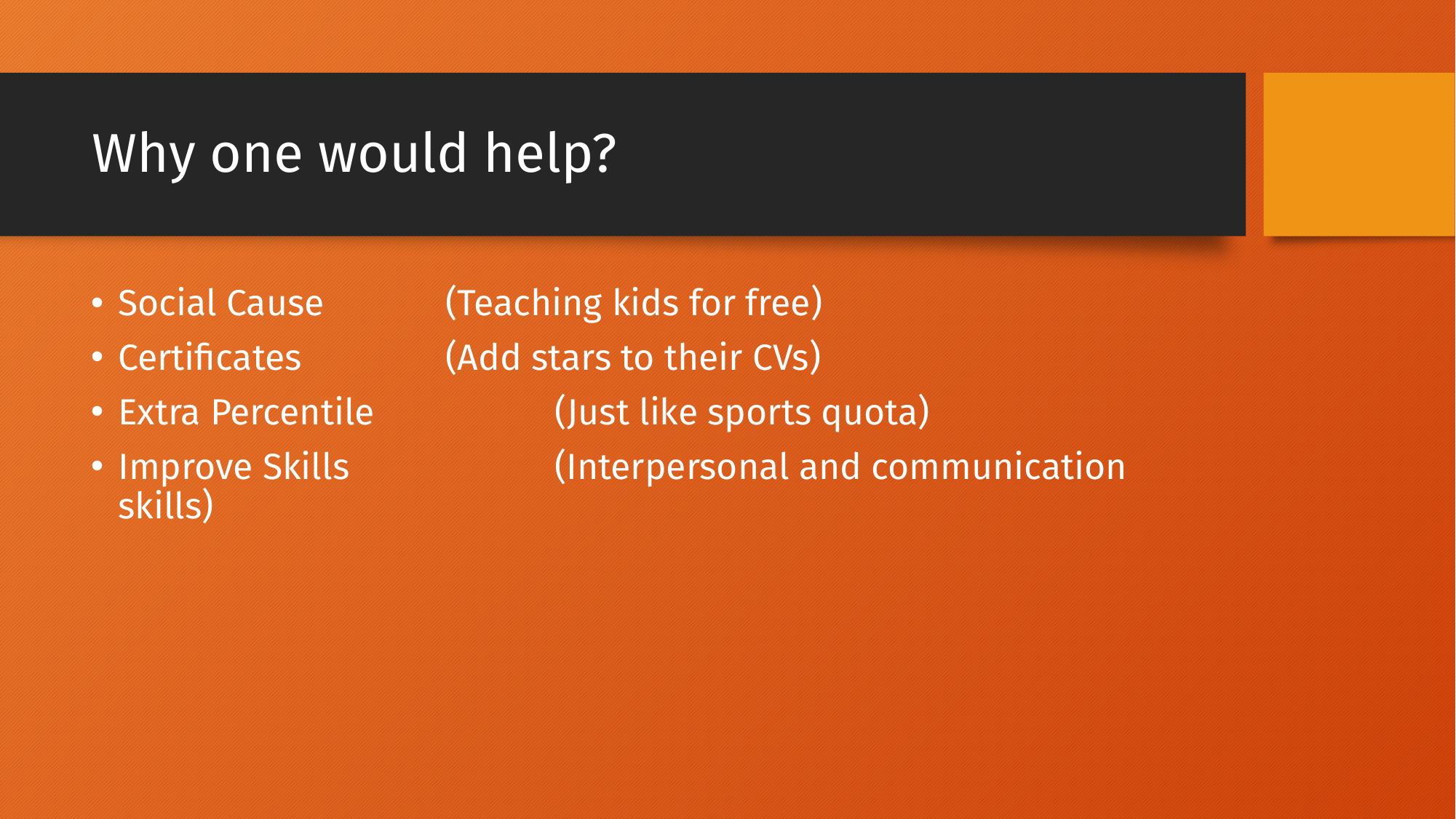

# Why one would help?
Social Cause 		(Teaching kids for free)
Certificates 		(Add stars to their CVs)
Extra Percentile 		(Just like sports quota)
Improve Skills		(Interpersonal and communication skills)